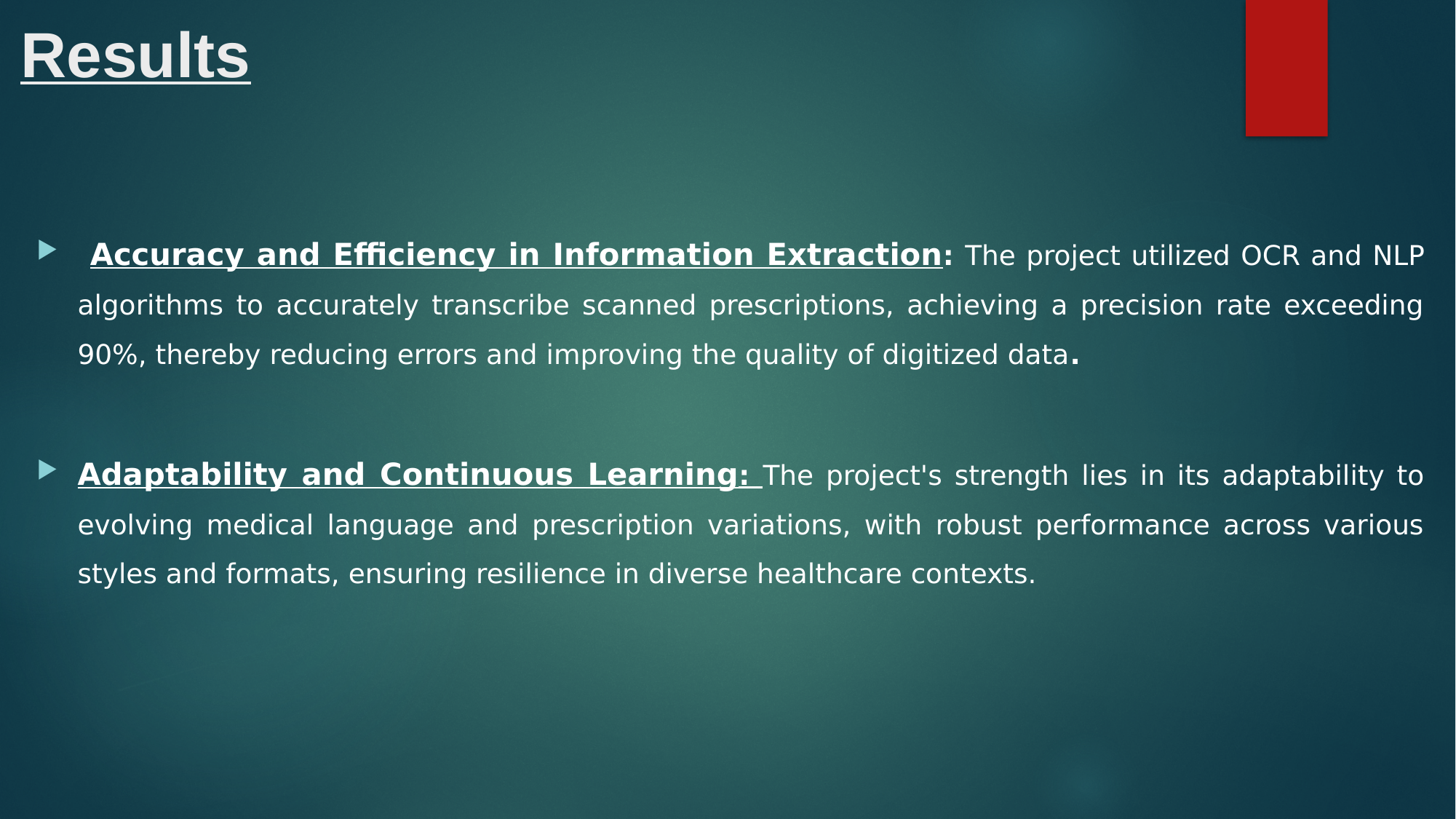

# Results
 Accuracy and Efficiency in Information Extraction: The project utilized OCR and NLP algorithms to accurately transcribe scanned prescriptions, achieving a precision rate exceeding 90%, thereby reducing errors and improving the quality of digitized data.

Adaptability and Continuous Learning: The project's strength lies in its adaptability to evolving medical language and prescription variations, with robust performance across various styles and formats, ensuring resilience in diverse healthcare contexts.